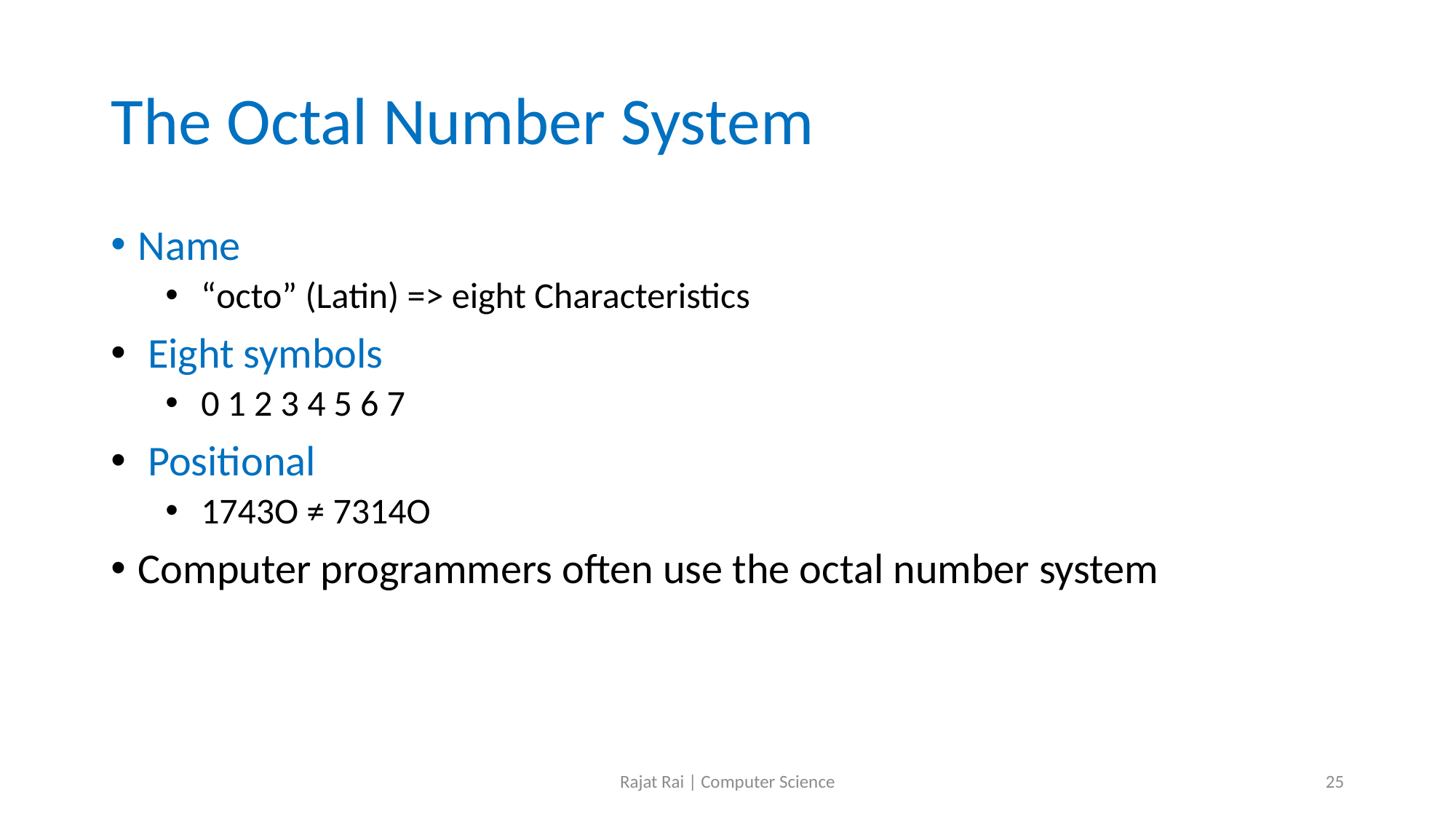

# The Octal Number System
Name
 “octo” (Latin) => eight Characteristics
 Eight symbols
 0 1 2 3 4 5 6 7
 Positional
 1743O ≠ 7314O
Computer programmers often use the octal number system
Rajat Rai | Computer Science
25